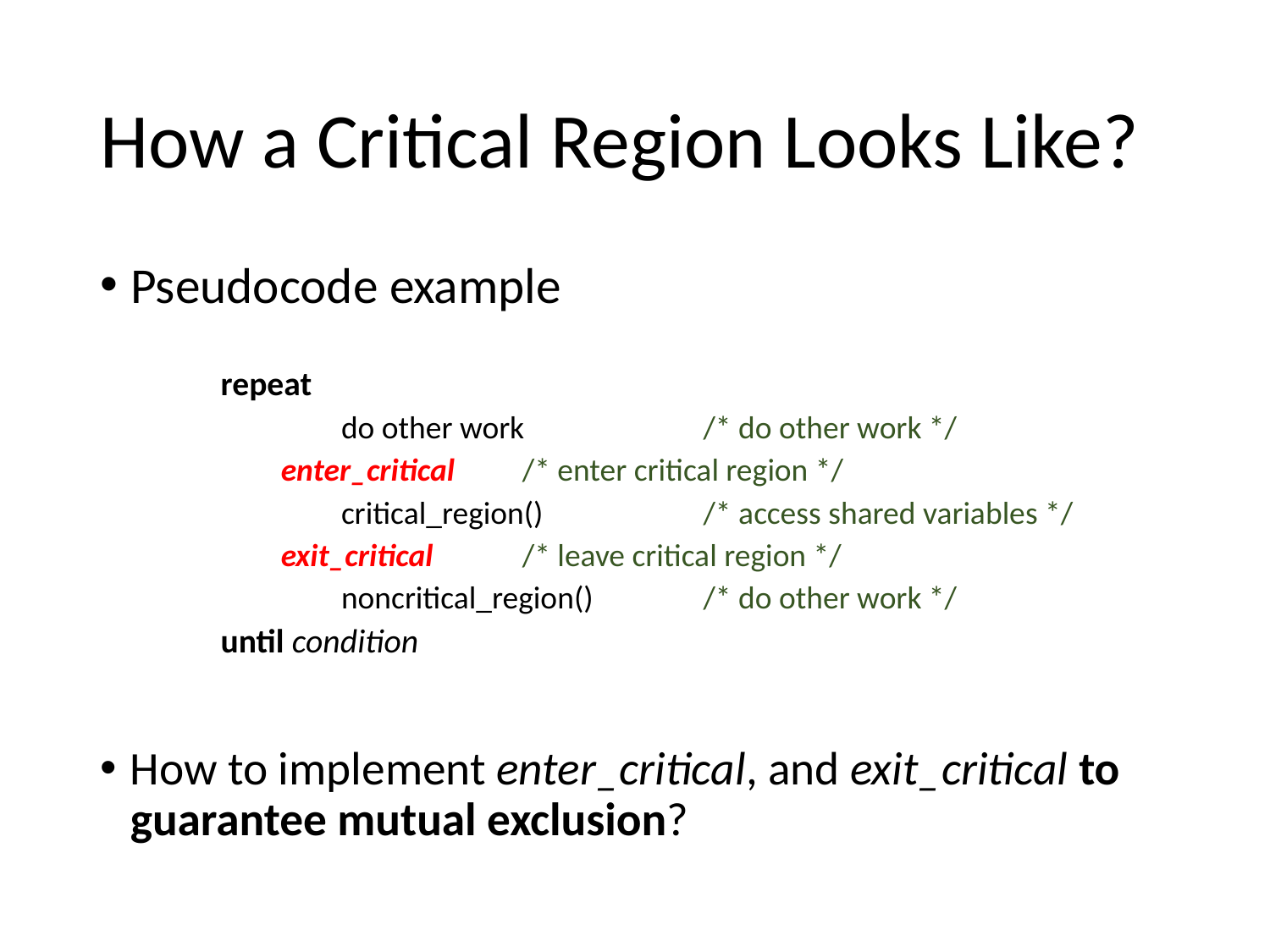

# How a Critical Region Looks Like?
Pseudocode example

repeat
	do other work 		/* do other work */
enter_critical 		/* enter critical region */
critical_region()		/* access shared variables */
exit_critical			/* leave critical region */
noncritical_region()	/* do other work */
until condition

How to implement enter_critical, and exit_critical to guarantee mutual exclusion?